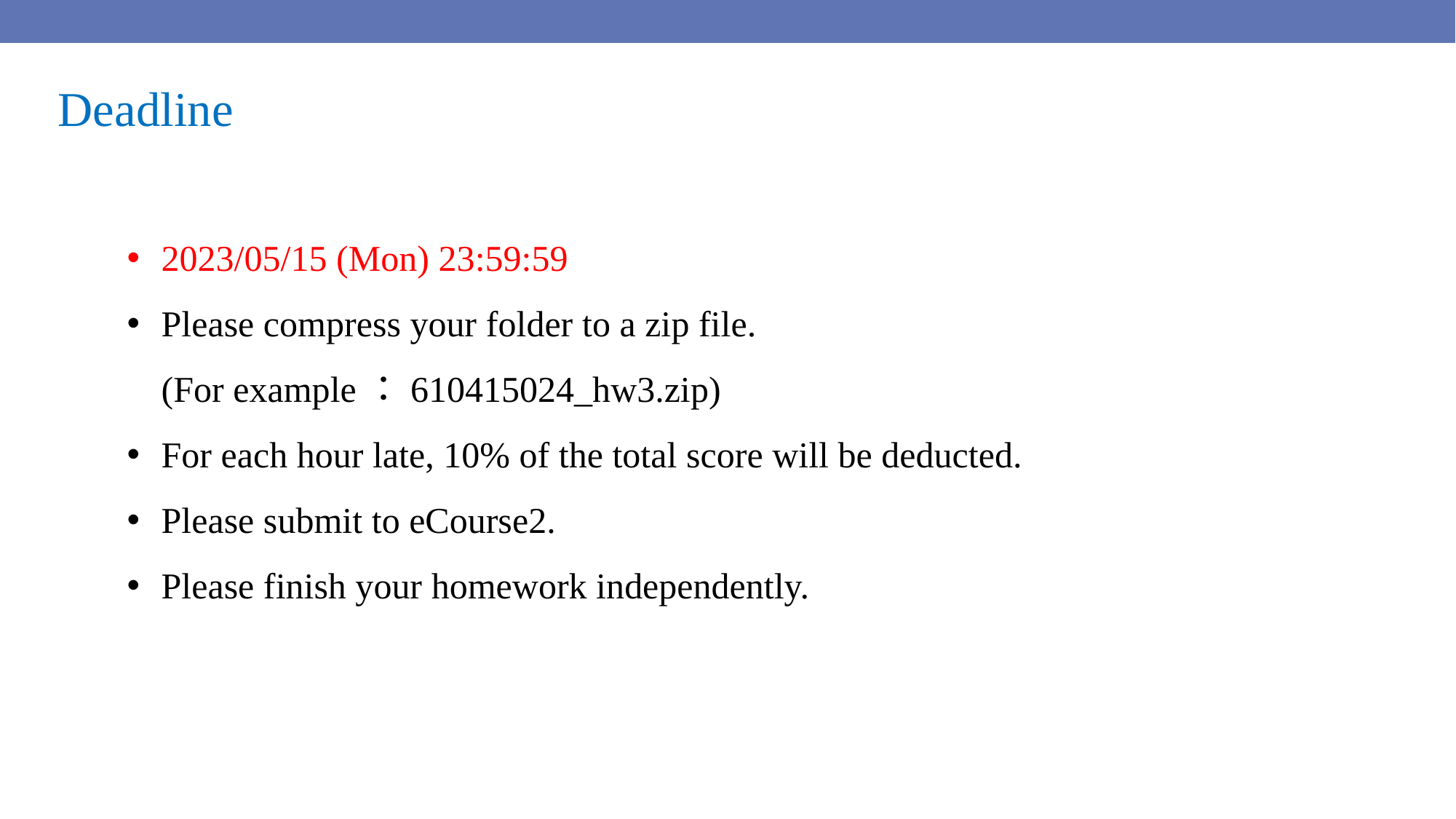

Deadline
2023/05/15 (Mon) 23:59:59
Please compress your folder to a zip file.
(For example：610415024_hw3.zip)
For each hour late, 10% of the total score will be deducted.
Please submit to eCourse2.
Please finish your homework independently.